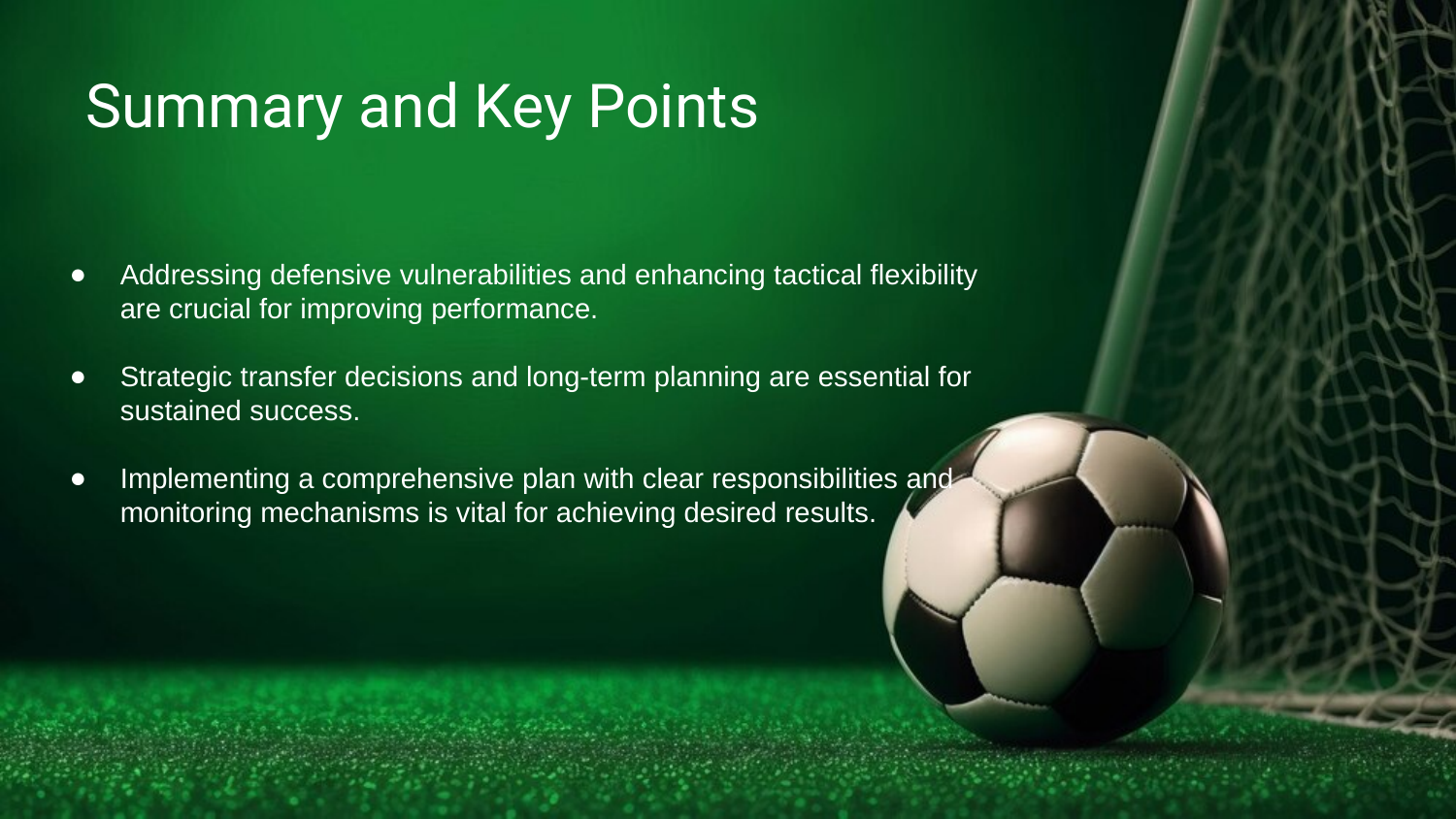

# Summary and Key Points

Addressing defensive vulnerabilities and enhancing tactical flexibility are crucial for improving performance.

Strategic transfer decisions and long-term planning are essential for sustained success.

Implementing a comprehensive plan with clear responsibilities and monitoring mechanisms is vital for achieving desired results.